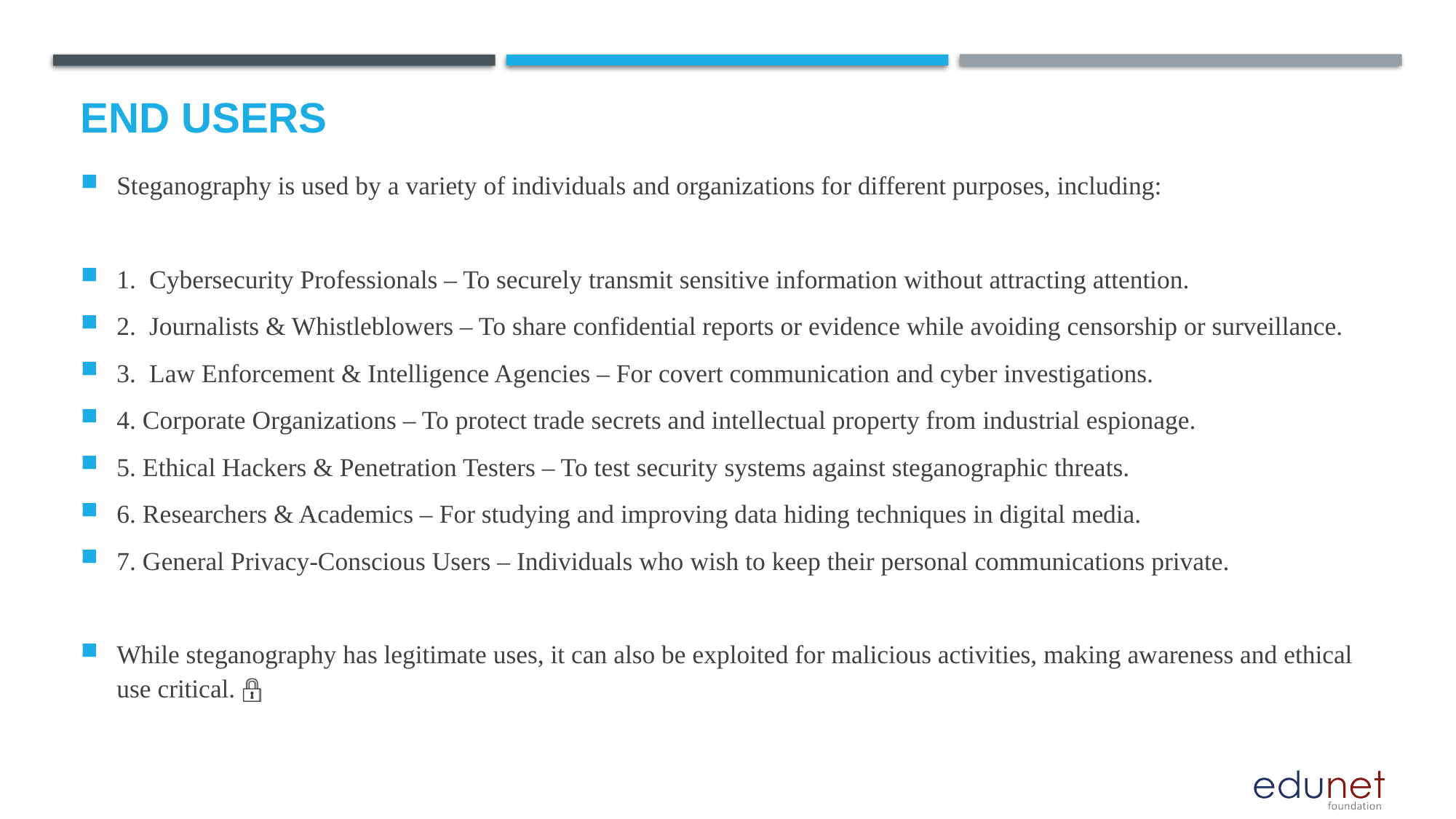

# End users
Steganography is used by a variety of individuals and organizations for different purposes, including:

1.  Cybersecurity Professionals – To securely transmit sensitive information without attracting attention.
2.  Journalists & Whistleblowers – To share confidential reports or evidence while avoiding censorship or surveillance.
3.  Law Enforcement & Intelligence Agencies – For covert communication and cyber investigations.
4. Corporate Organizations – To protect trade secrets and intellectual property from industrial espionage.
5. Ethical Hackers & Penetration Testers – To test security systems against steganographic threats.
6. Researchers & Academics – For studying and improving data hiding techniques in digital media.
7. General Privacy-Conscious Users – Individuals who wish to keep their personal communications private.

While steganography has legitimate uses, it can also be exploited for malicious activities, making awareness and ethical use critical. 🔒